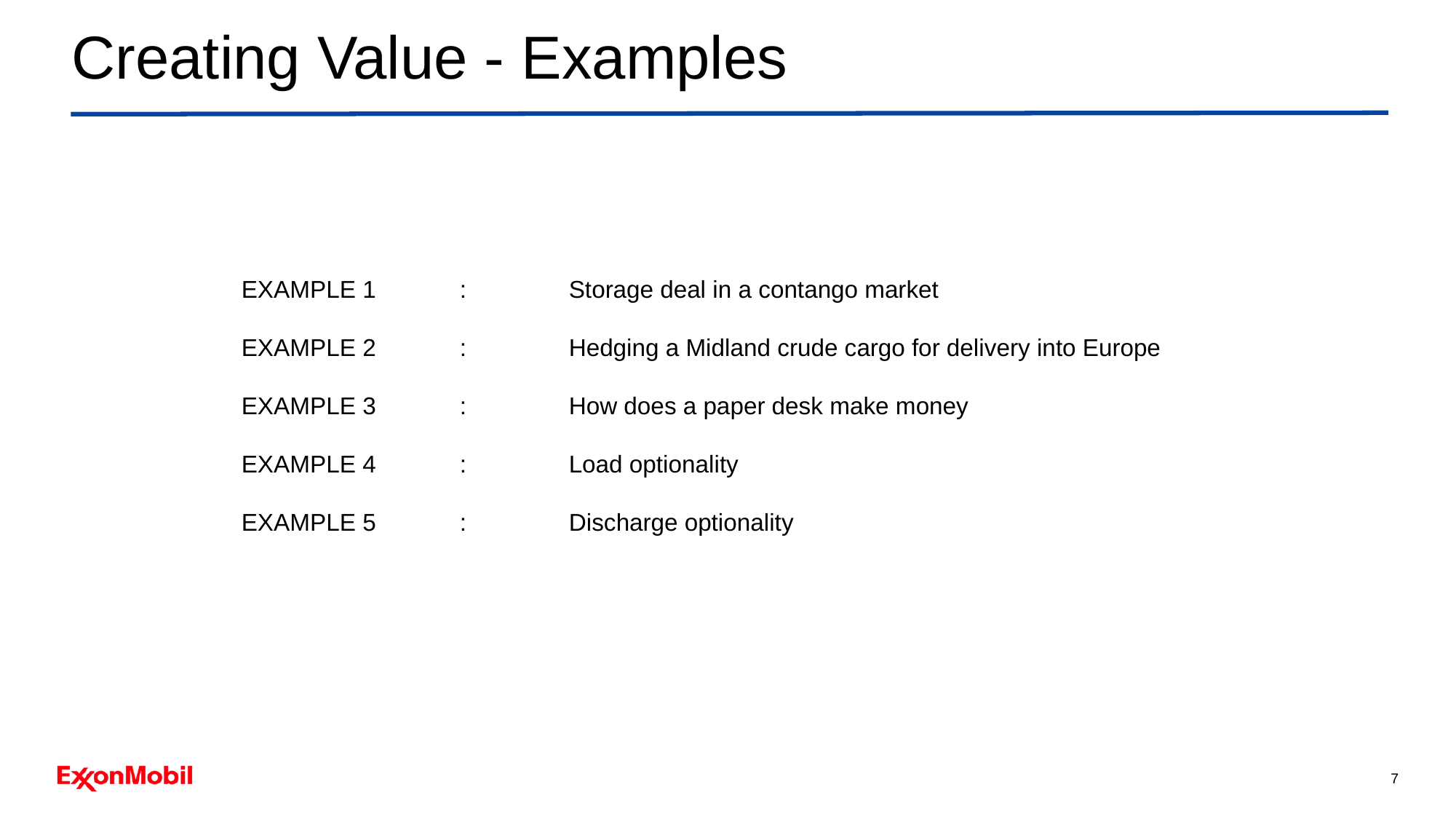

Creating Value - Examples
EXAMPLE 1	:	Storage deal in a contango market

EXAMPLE 2	:	Hedging a Midland crude cargo for delivery into Europe

EXAMPLE 3	:	How does a paper desk make money

EXAMPLE 4	:	Load optionality

EXAMPLE 5	:	Discharge optionality
7